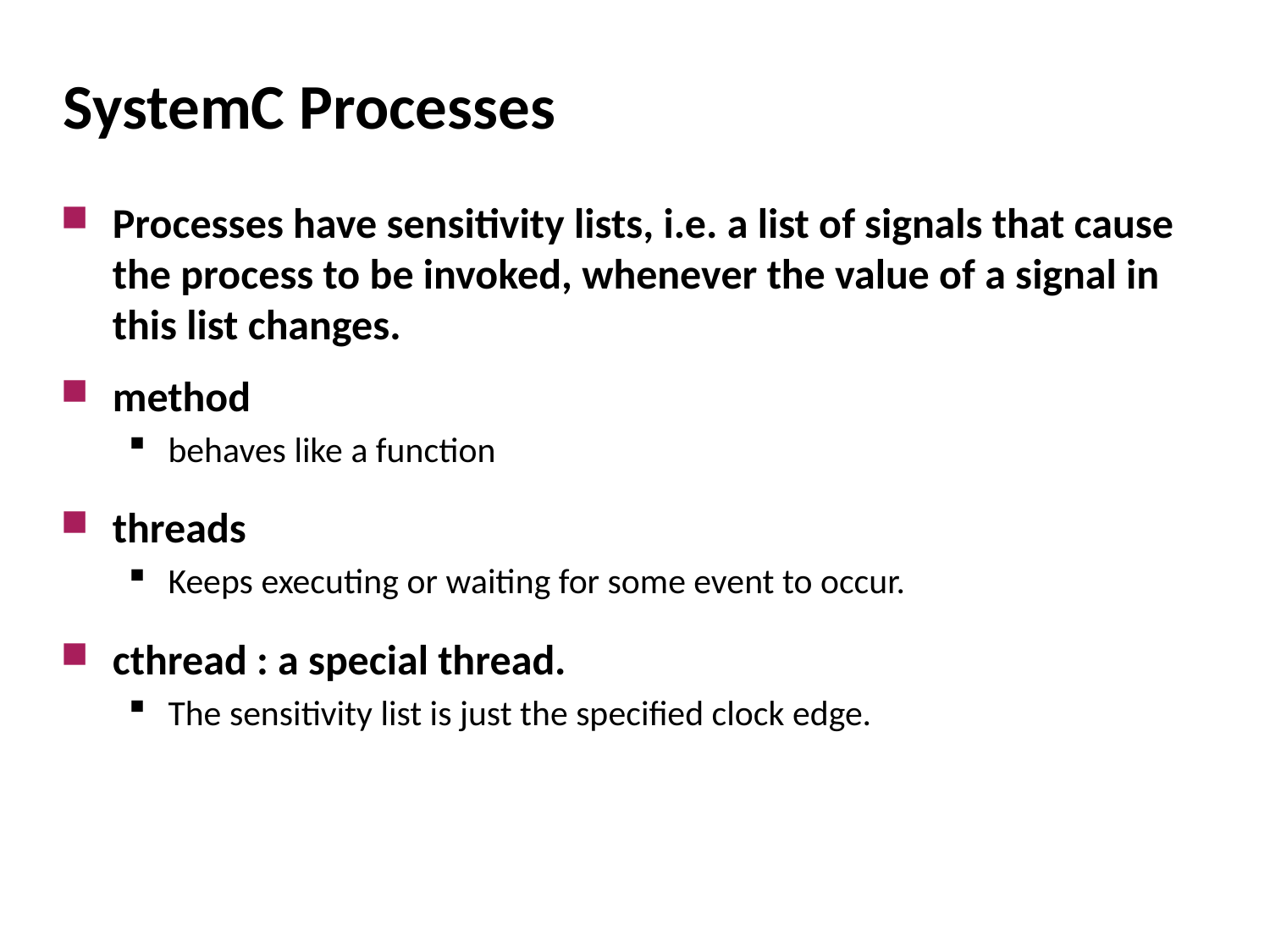

# SystemC Processes
Processes have sensitivity lists, i.e. a list of signals that cause the process to be invoked, whenever the value of a signal in this list changes.
method
behaves like a function
threads
Keeps executing or waiting for some event to occur.
cthread : a special thread.
The sensitivity list is just the specified clock edge.